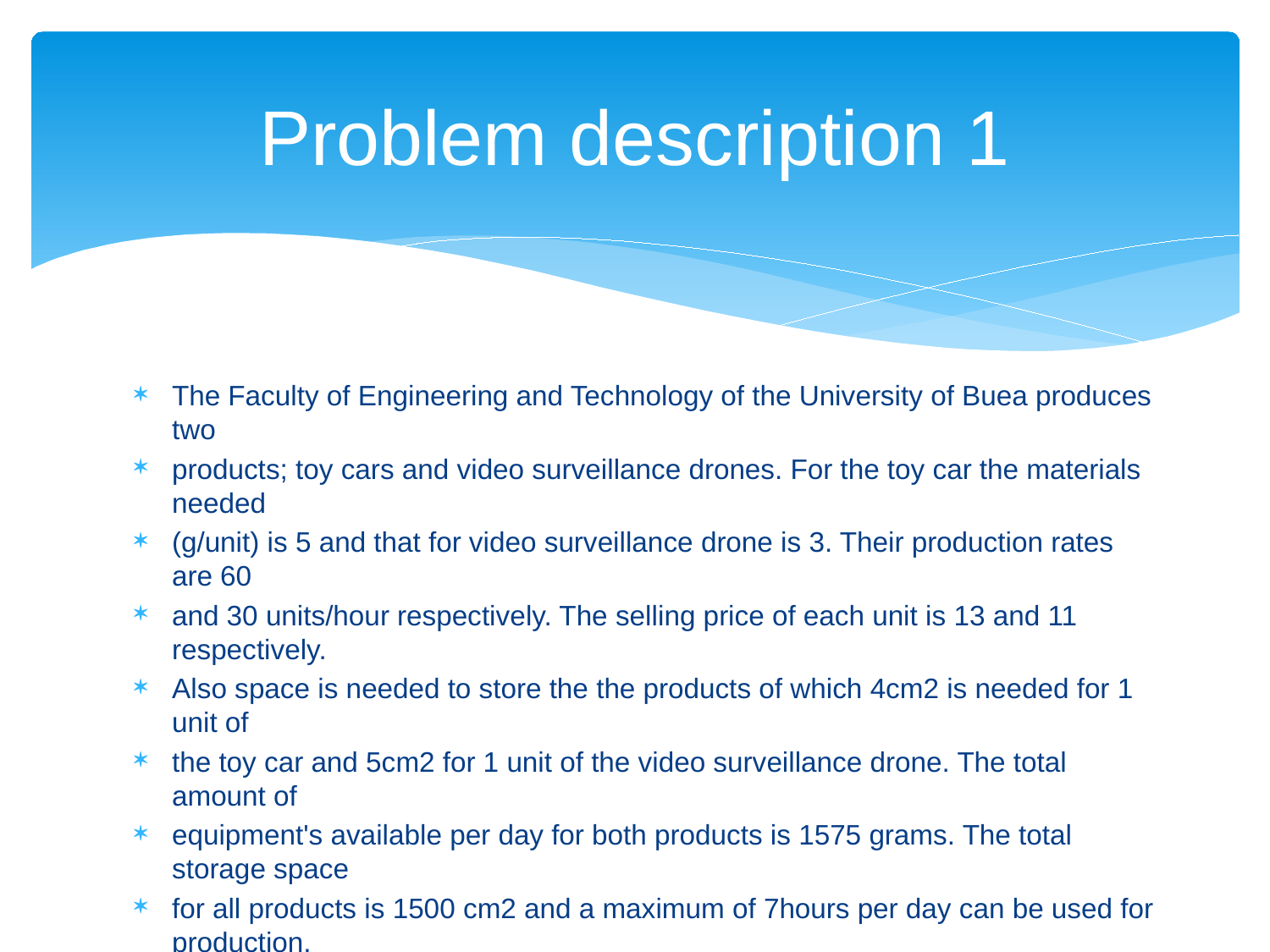

# Problem description 1
The Faculty of Engineering and Technology of the University of Buea produces two
products; toy cars and video surveillance drones. For the toy car the materials needed
(g/unit) is 5 and that for video surveillance drone is 3. Their production rates are 60
and 30 units/hour respectively. The selling price of each unit is 13 and 11 respectively.
Also space is needed to store the the products of which 4cm2 is needed for 1 unit of
the toy car and 5cm2 for 1 unit of the video surveillance drone. The total amount of
equipment's available per day for both products is 1575 grams. The total storage space
for all products is 1500 cm2 and a maximum of 7hours per day can be used for production.